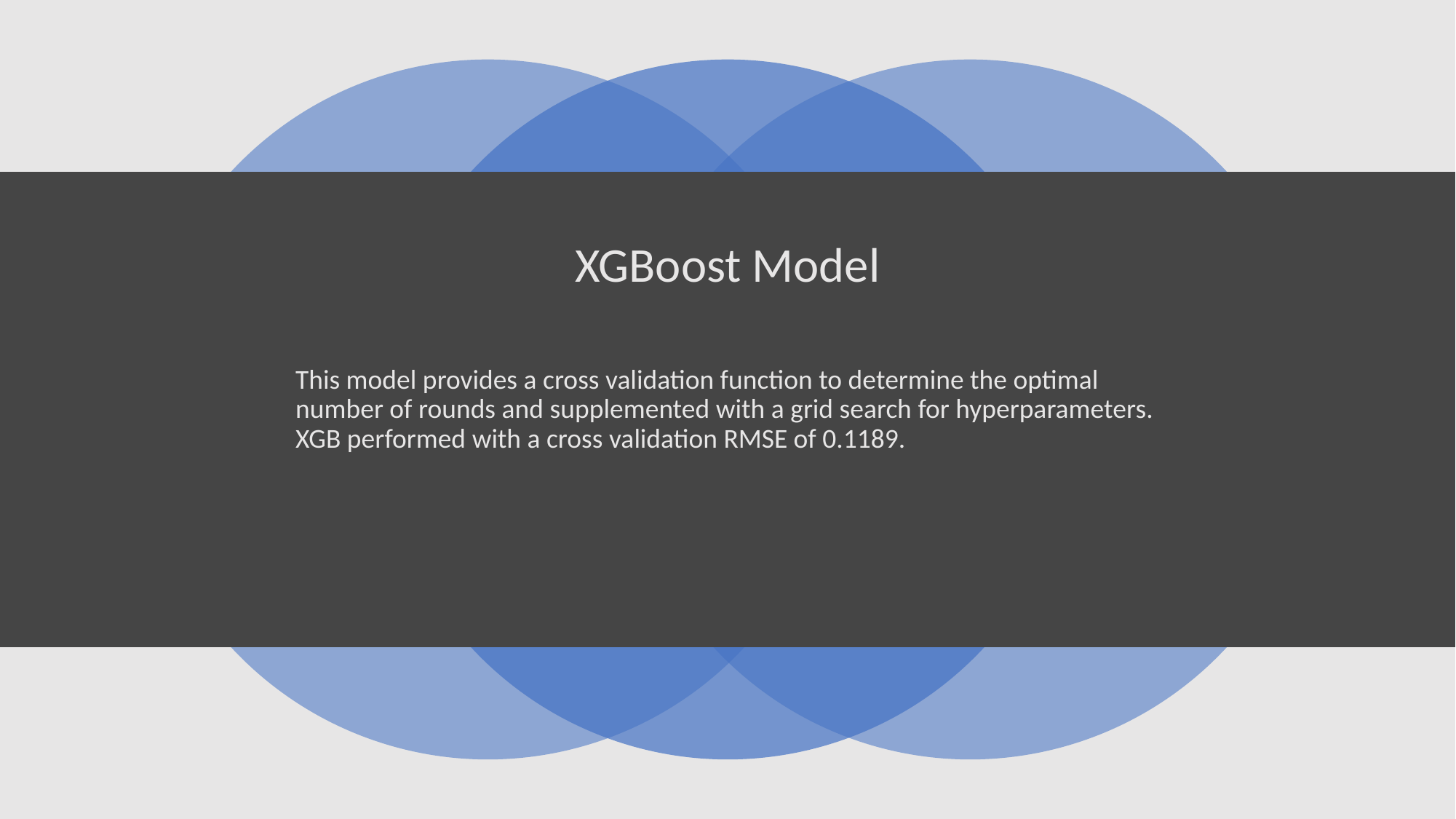

# XGBoost Model
This model provides a cross validation function to determine the optimal number of rounds and supplemented with a grid search for hyperparameters. XGB performed with a cross validation RMSE of 0.1189.